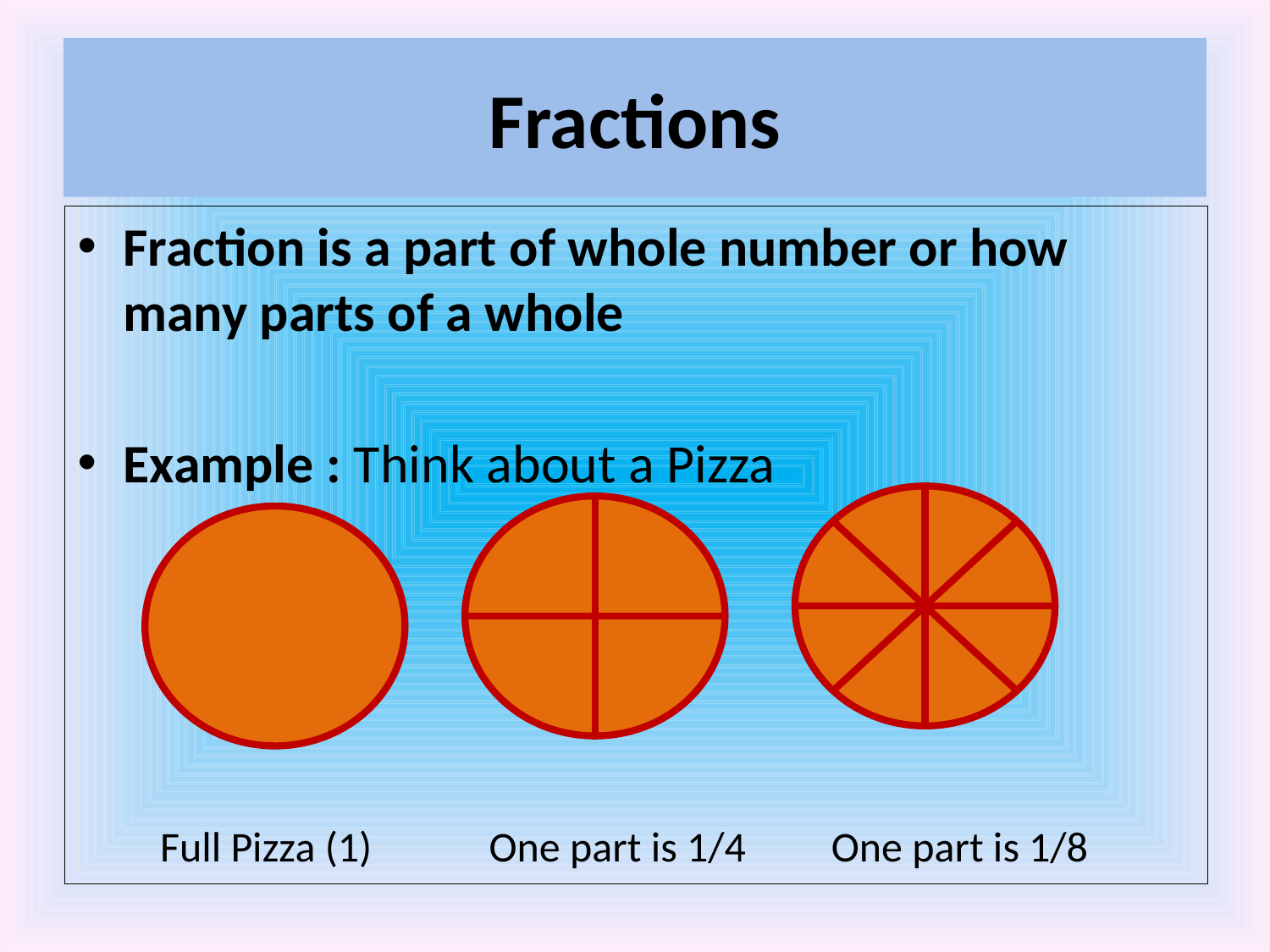

# Fractions
Fraction is a part of whole number or how many parts of a whole

Example : Think about a Pizza

	   Full Pizza (1)	One part is 1/4         One part is 1/8